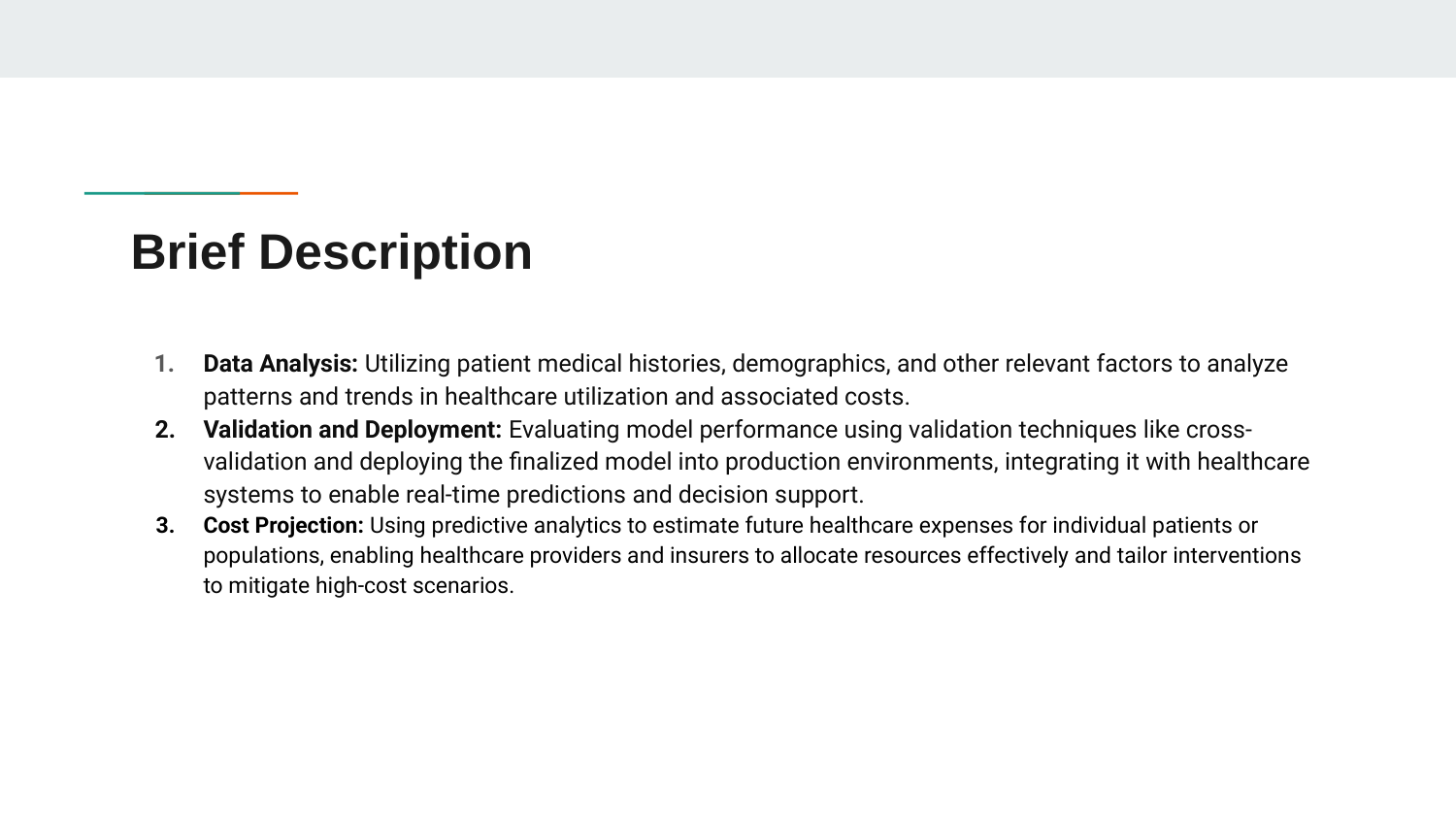

# Brief Description
Data Analysis: Utilizing patient medical histories, demographics, and other relevant factors to analyze patterns and trends in healthcare utilization and associated costs.
Validation and Deployment: Evaluating model performance using validation techniques like cross-validation and deploying the finalized model into production environments, integrating it with healthcare systems to enable real-time predictions and decision support.
Cost Projection: Using predictive analytics to estimate future healthcare expenses for individual patients or populations, enabling healthcare providers and insurers to allocate resources effectively and tailor interventions to mitigate high-cost scenarios.